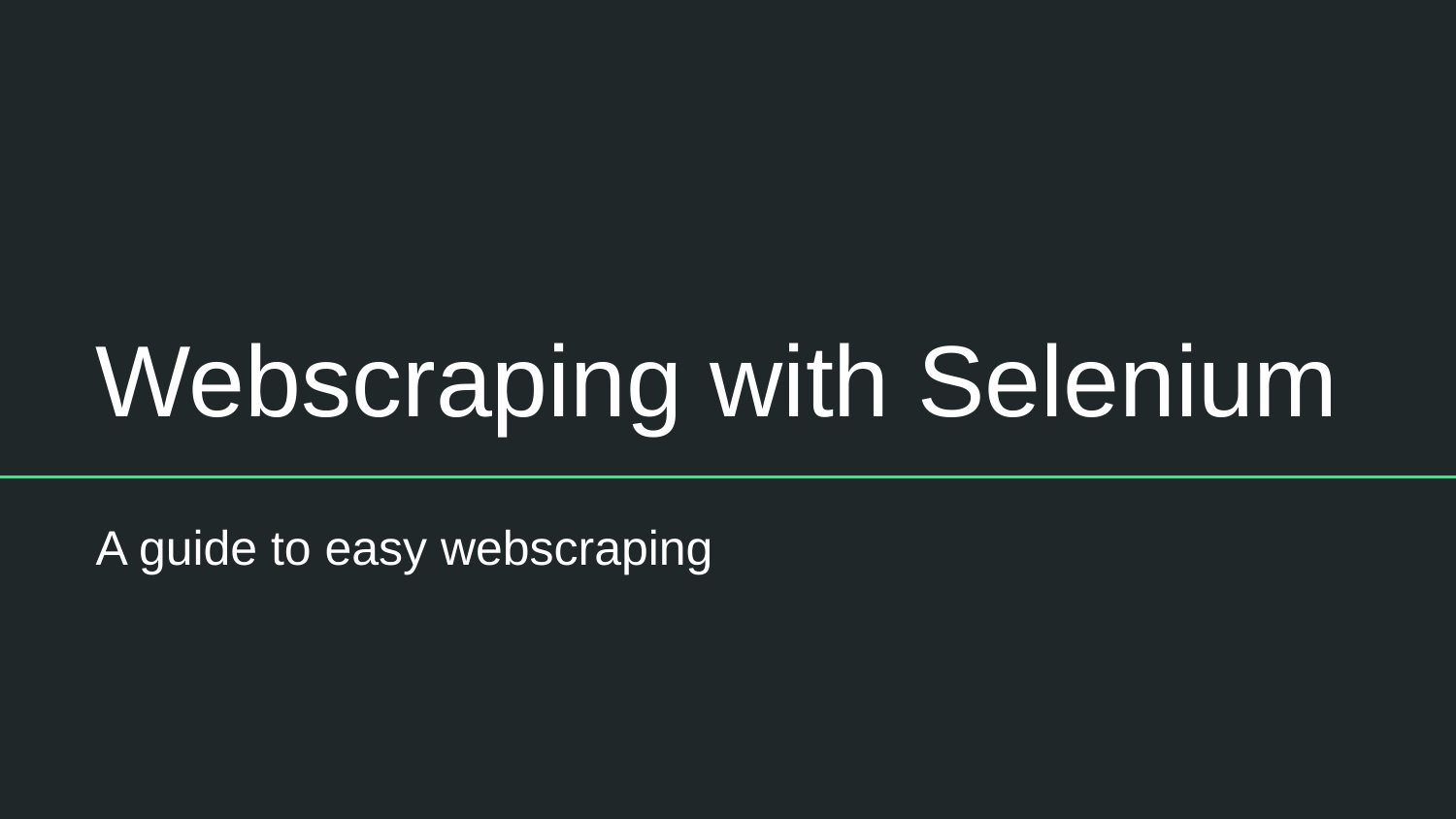

# Webscraping with Selenium
A guide to easy webscraping